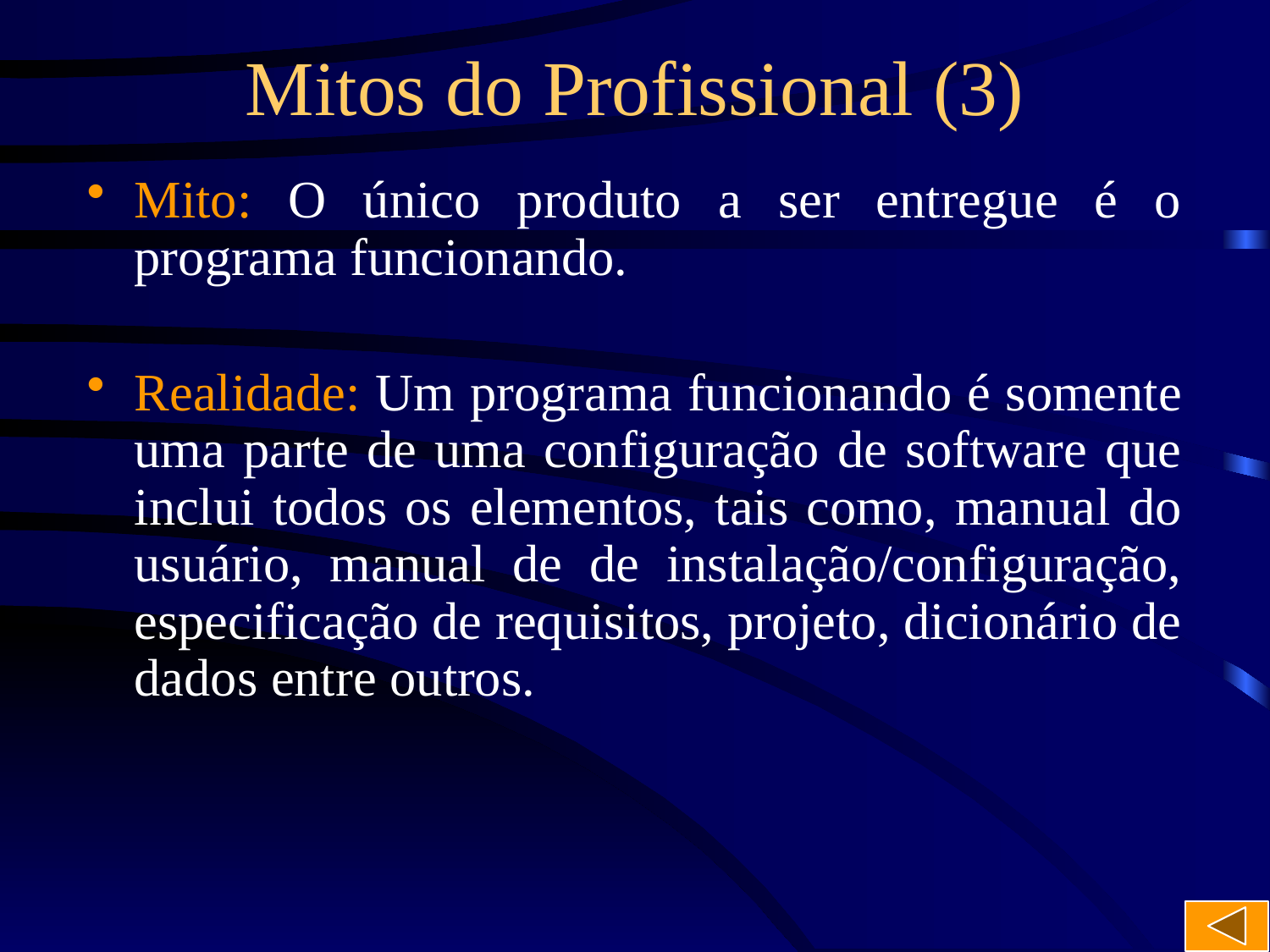

# Mitos do Profissional (3)
Mito: O único produto a ser entregue é o programa funcionando.

Realidade: Um programa funcionando é somente uma parte de uma configuração de software que inclui todos os elementos, tais como, manual do usuário, manual de de instalação/configuração, especificação de requisitos, projeto, dicionário de dados entre outros.